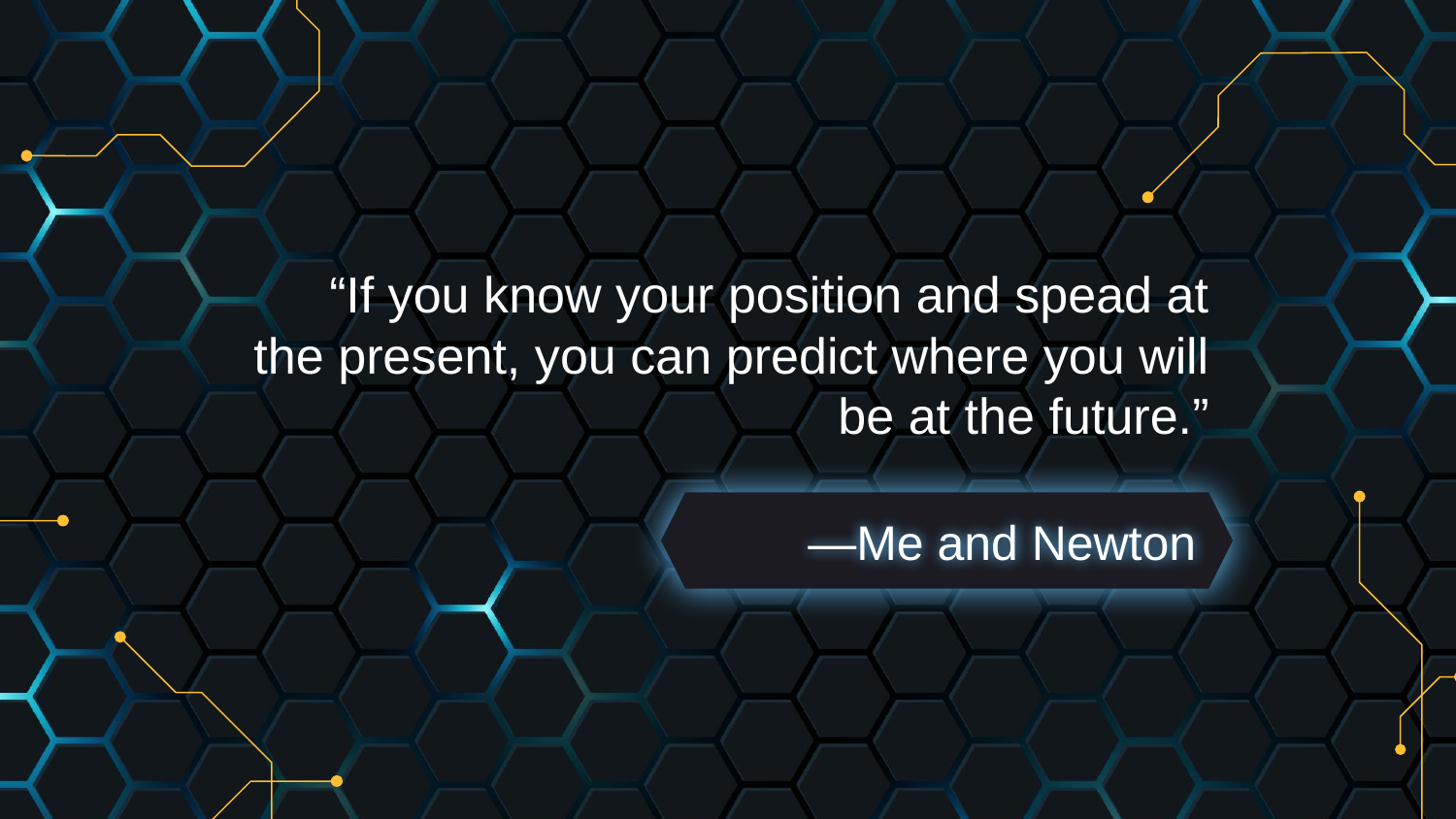

“If you know your position and spead at the present, you can predict where you will be at the future.”

# —Me and Newton